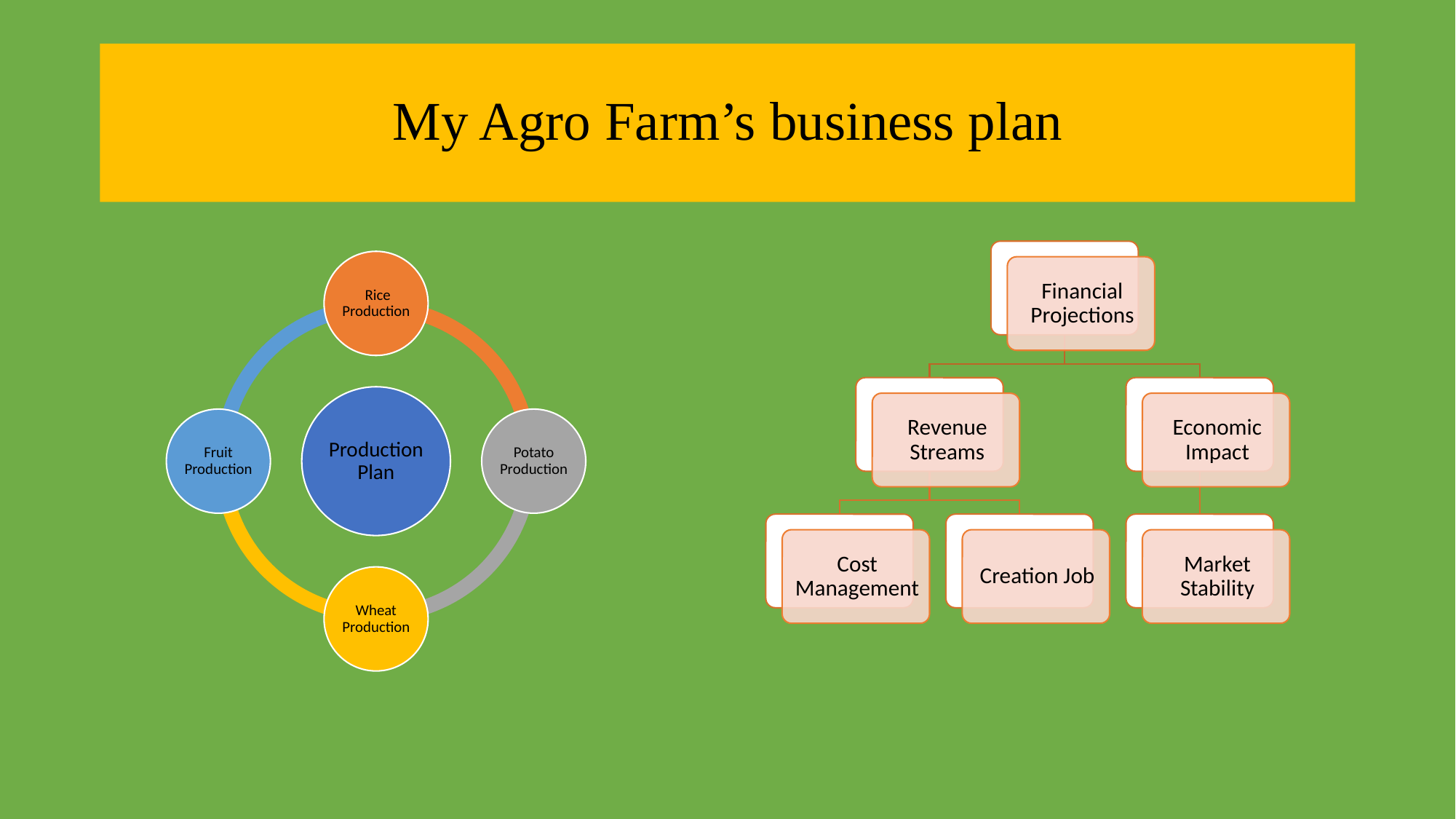

# My Agro Farm’s business plan
Financial Projections
Revenue Streams
Cost Management
Creation Job
Economic Impact
Market Stability
Production Plan
 Rice Production
Potato Production
Wheat Production
Fruit Production